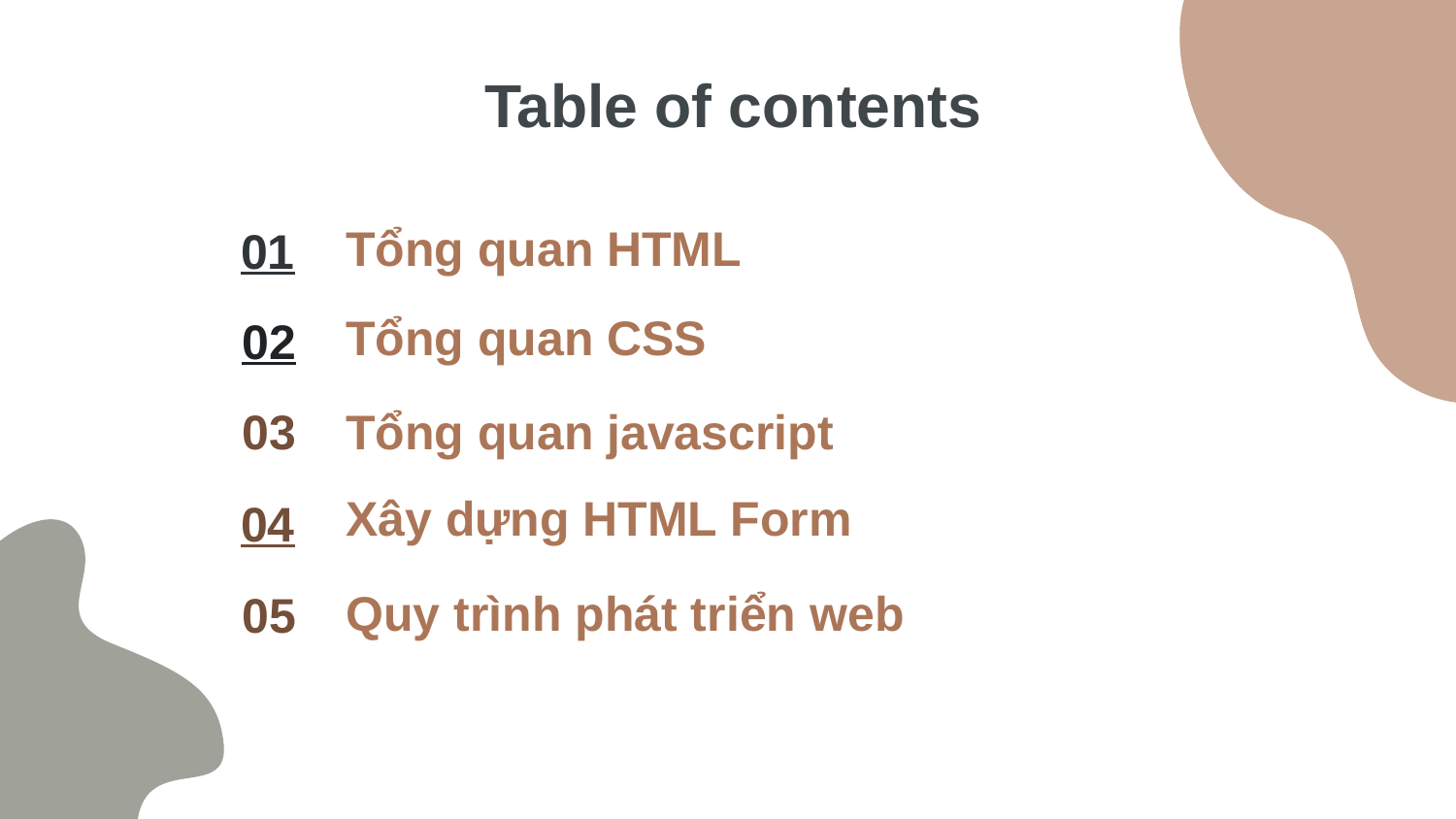

# Table of contents
Tổng quan HTML
01
Tổng quan CSS
02
Tổng quan javascript
03
Xây dựng HTML Form
04
Quy trình phát triển web
05